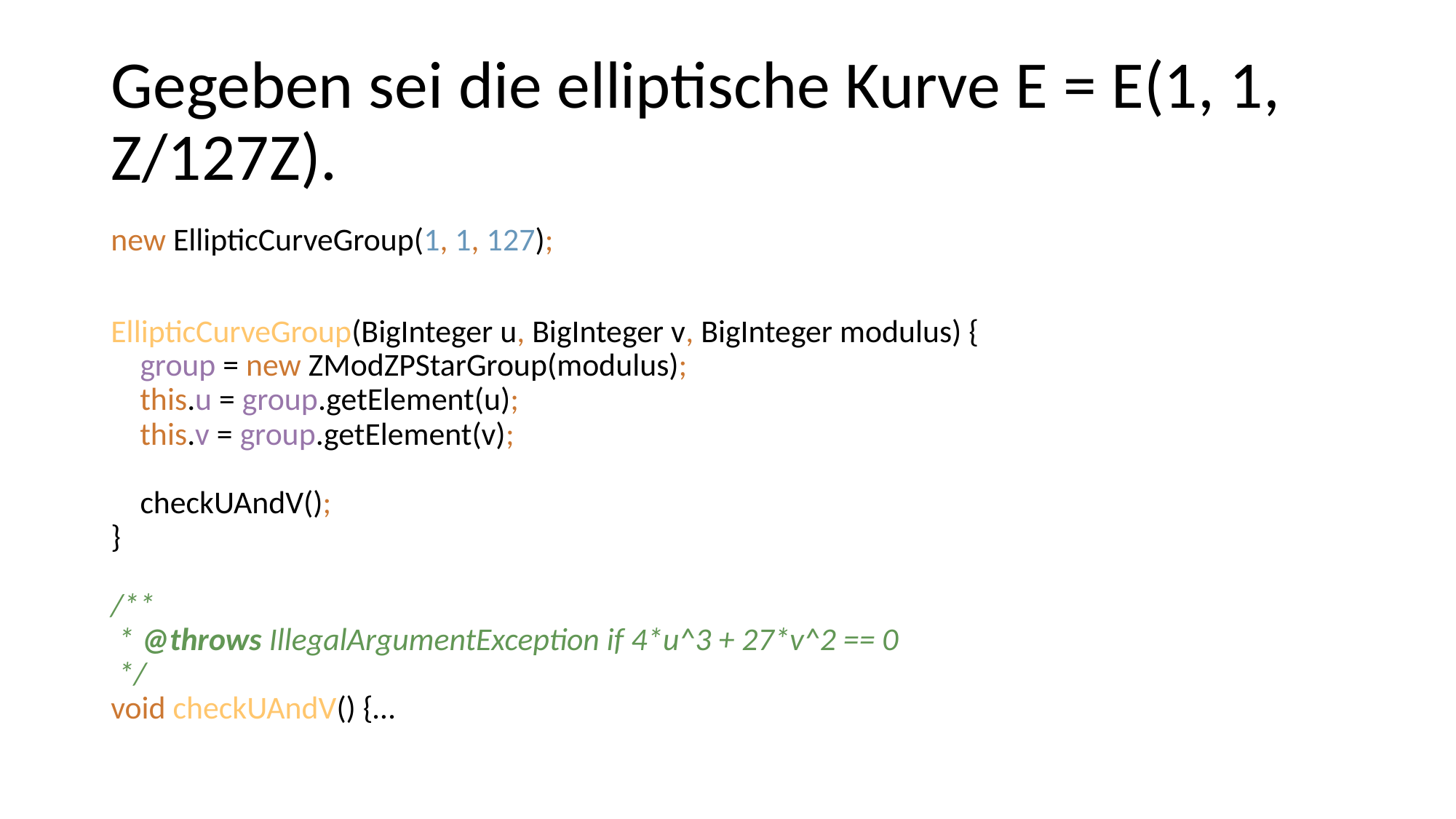

# Gegeben sei die elliptische Kurve E = E(1, 1, Z/127Z).
new EllipticCurveGroup(1, 1, 127);

EllipticCurveGroup(BigInteger u, BigInteger v, BigInteger modulus) {
    group = new ZModZPStarGroup(modulus);
    this.u = group.getElement(u);
    this.v = group.getElement(v);
    checkUAndV();
}
/**
 * @throws IllegalArgumentException if 4*u^3 + 27*v^2 == 0
 */
void checkUAndV() {…